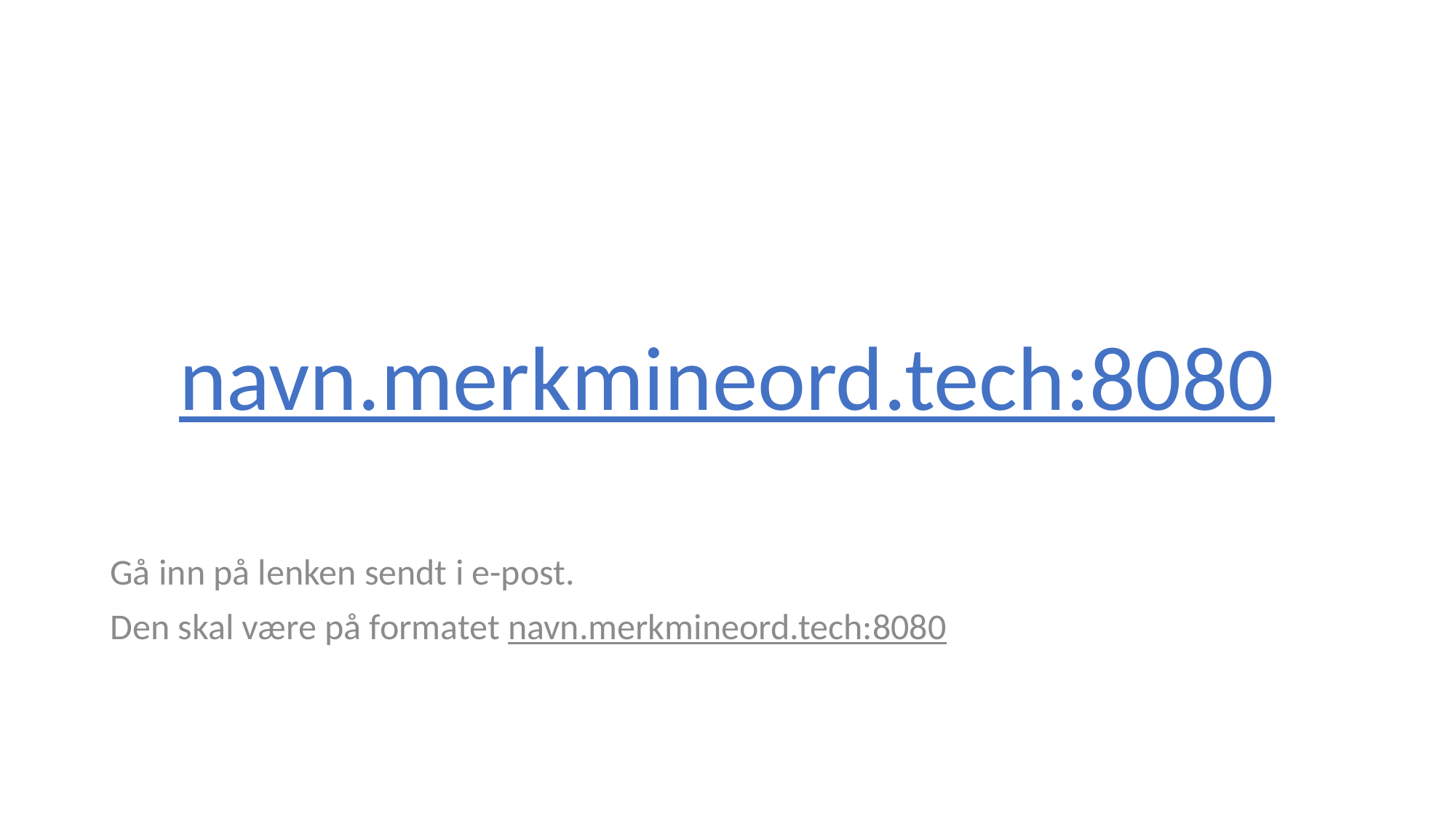

# navn.merkmineord.tech:8080
Gå inn på lenken sendt i e-post.
Den skal være på formatet navn.merkmineord.tech:8080